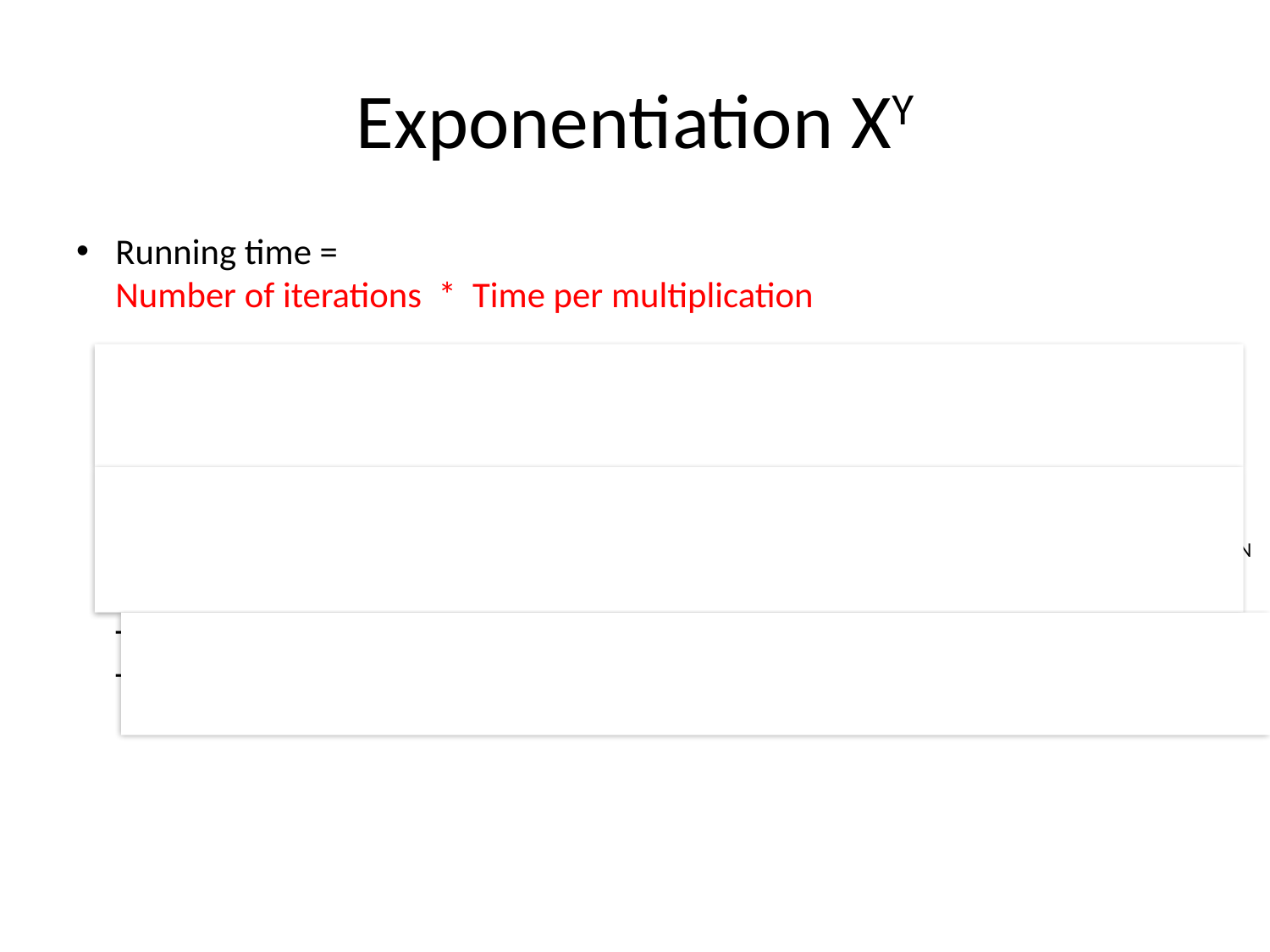

# Exponentiation XY
Running time =
Number of iterations  *  Time per multiplication
Time per multiplication is computed as:
     Assume Grade School, Θ(N2) for N-bit integers!
Number of iterations:
It is linear in the exponent Y but Y is an N-bit integer which can be as big as 2N
This means the loop body executes an exponential number of times! Therefore the total runtime is N2 * 2N (wow!)